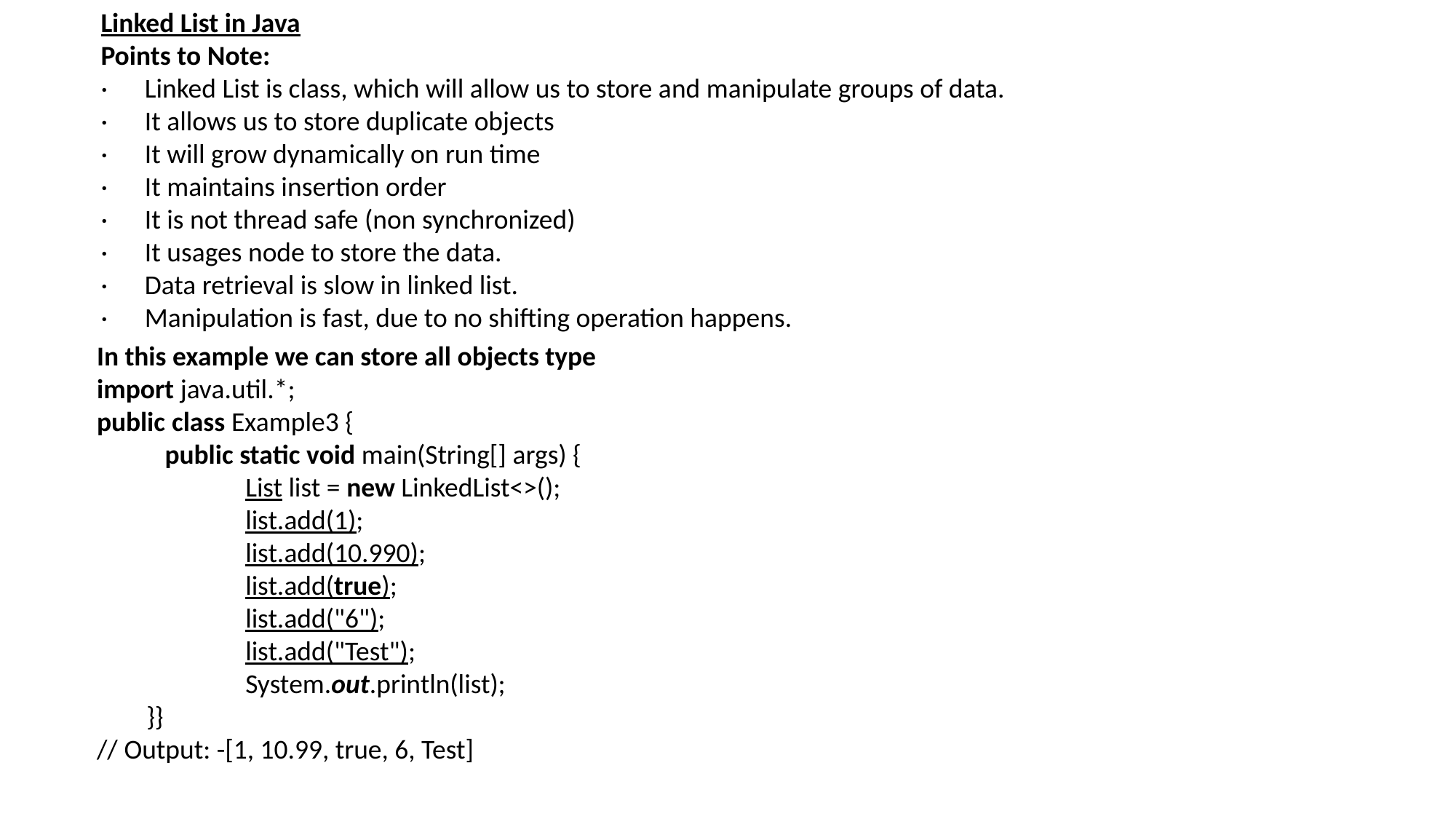

Linked List in Java
Points to Note:
·      Linked List is class, which will allow us to store and manipulate groups of data.
·      It allows us to store duplicate objects
·      It will grow dynamically on run time
·      It maintains insertion order
·      It is not thread safe (non synchronized)
·      It usages node to store the data.
·      Data retrieval is slow in linked list.
·      Manipulation is fast, due to no shifting operation happens.

In this example we can store all objects type
import java.util.*;
public class Example3 {
           public static void main(String[] args) {
                        List list = new LinkedList<>();
                        list.add(1);
                        list.add(10.990);
                        list.add(true);
                        list.add("6");
                        list.add("Test");
                        System.out.println(list);
        }}
// Output: -[1, 10.99, true, 6, Test]